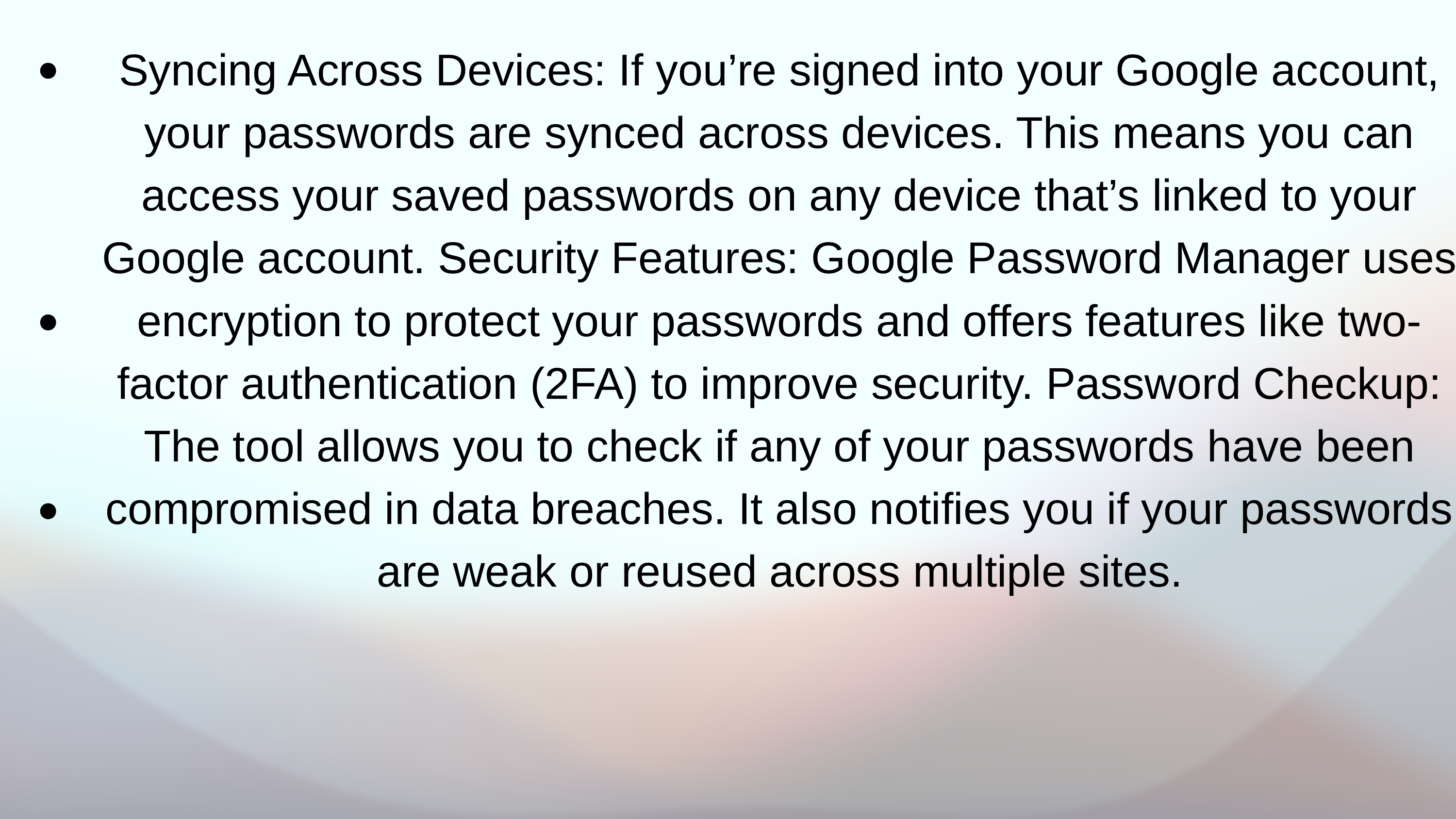

Syncing Across Devices: If you’re signed into your Google account, your passwords are synced across devices. This means you can access your saved passwords on any device that’s linked to your Google account. Security Features: Google Password Manager uses encryption to protect your passwords and offers features like two-factor authentication (2FA) to improve security. Password Checkup: The tool allows you to check if any of your passwords have been compromised in data breaches. It also notifies you if your passwords are weak or reused across multiple sites.